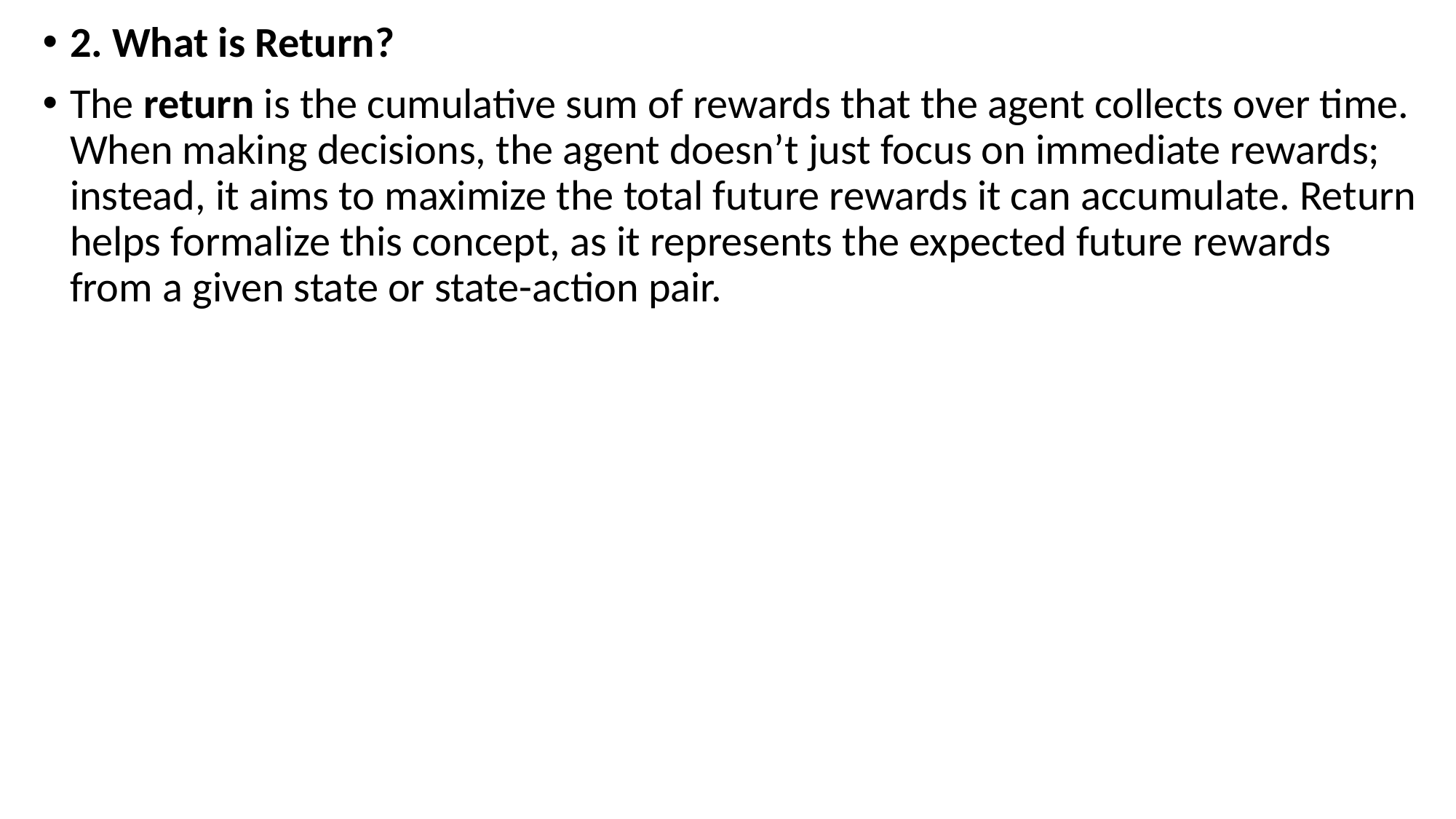

2. What is Return?
The return is the cumulative sum of rewards that the agent collects over time. When making decisions, the agent doesn’t just focus on immediate rewards; instead, it aims to maximize the total future rewards it can accumulate. Return helps formalize this concept, as it represents the expected future rewards from a given state or state-action pair.